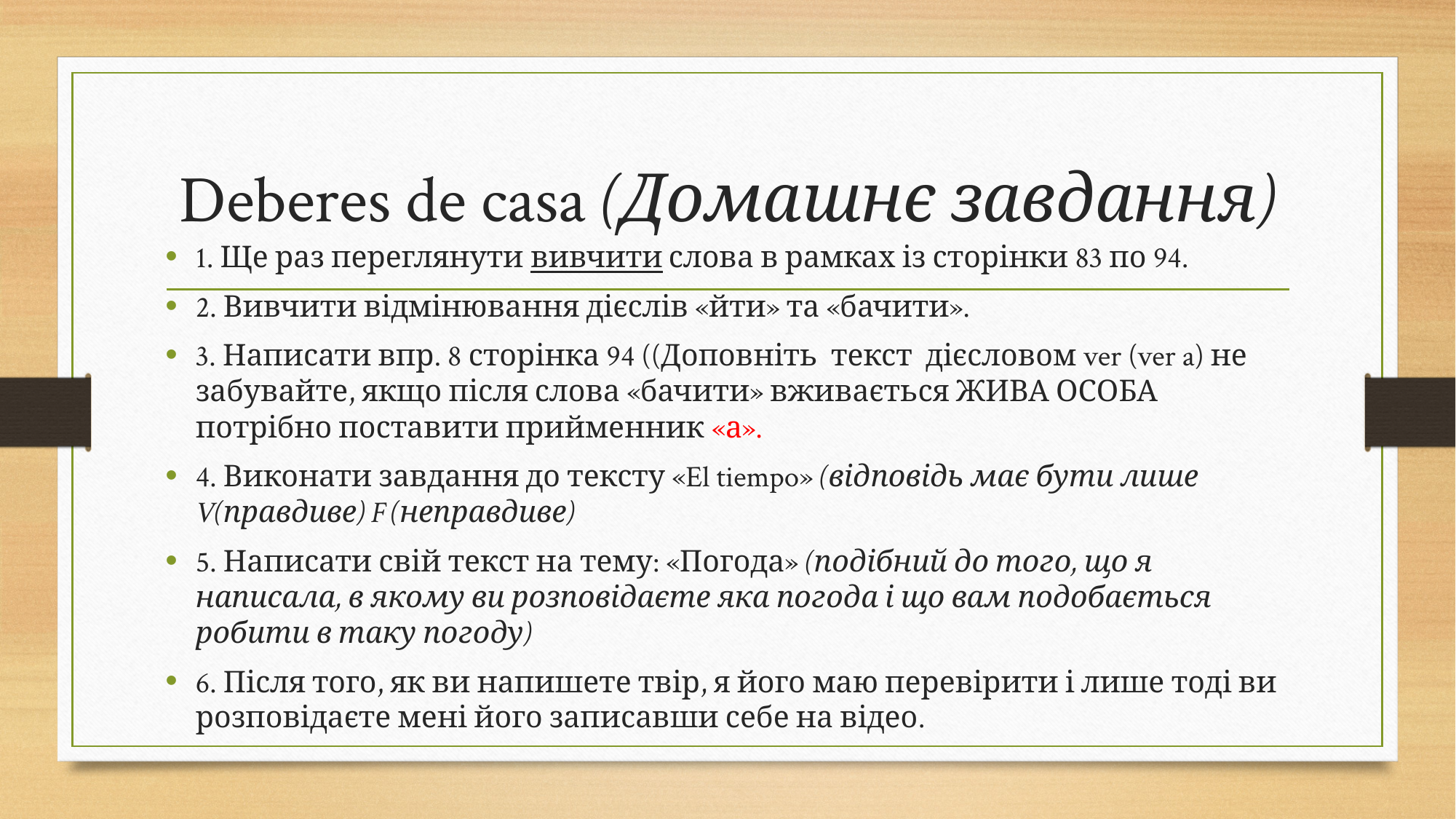

# Deberes de casa (Домашнє завдання)
1. Ще раз переглянути вивчити слова в рамках із сторінки 83 по 94.
2. Вивчити відмінювання дієслів «йти» та «бачити».
3. Написати впр. 8 сторінка 94 ((Доповніть  текст  дієсловом ver (ver a) не забувайте, якщо після слова «бачити» вживається ЖИВА ОСОБА потрібно поставити прийменник «а».
4. Виконати завдання до тексту «El tiempo» (відповідь має бути лише V(правдиве) F (неправдиве)
5. Написати свій текст на тему: «Погода» (подібний до того, що я написала, в якому ви розповідаєте яка погода і що вам подобається робити в таку погоду)
6. Після того, як ви напишете твір, я його маю перевірити і лише тоді ви розповідаєте мені його записавши себе на відео.